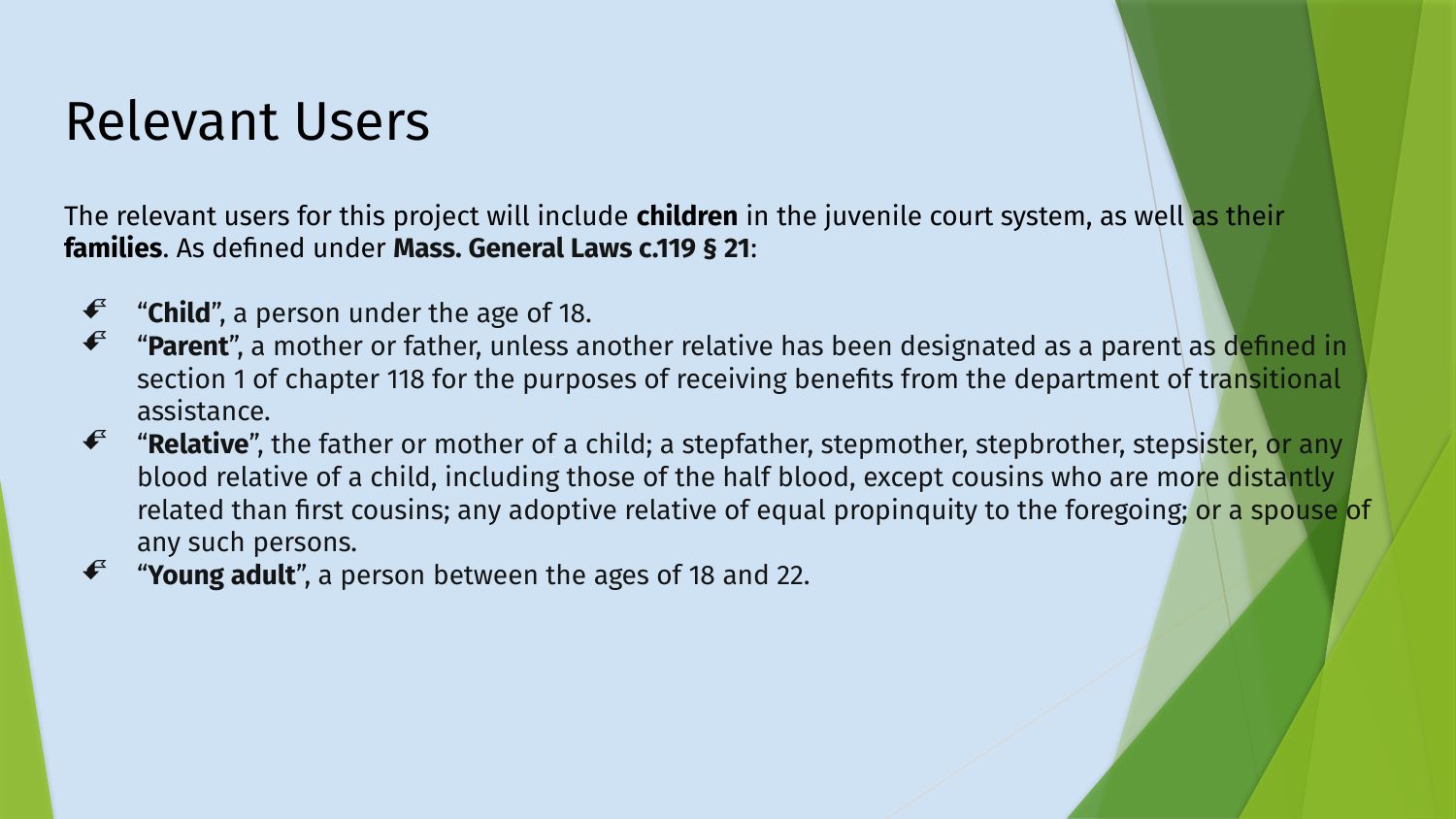

# Relevant Users
The relevant users for this project will include children in the juvenile court system, as well as their families. As defined under Mass. General Laws c.119 § 21:
“Child”, a person under the age of 18.
“Parent”, a mother or father, unless another relative has been designated as a parent as defined in section 1 of chapter 118 for the purposes of receiving benefits from the department of transitional assistance.
“Relative”, the father or mother of a child; a stepfather, stepmother, stepbrother, stepsister, or any blood relative of a child, including those of the half blood, except cousins who are more distantly related than first cousins; any adoptive relative of equal propinquity to the foregoing; or a spouse of any such persons.
“Young adult”, a person between the ages of 18 and 22.